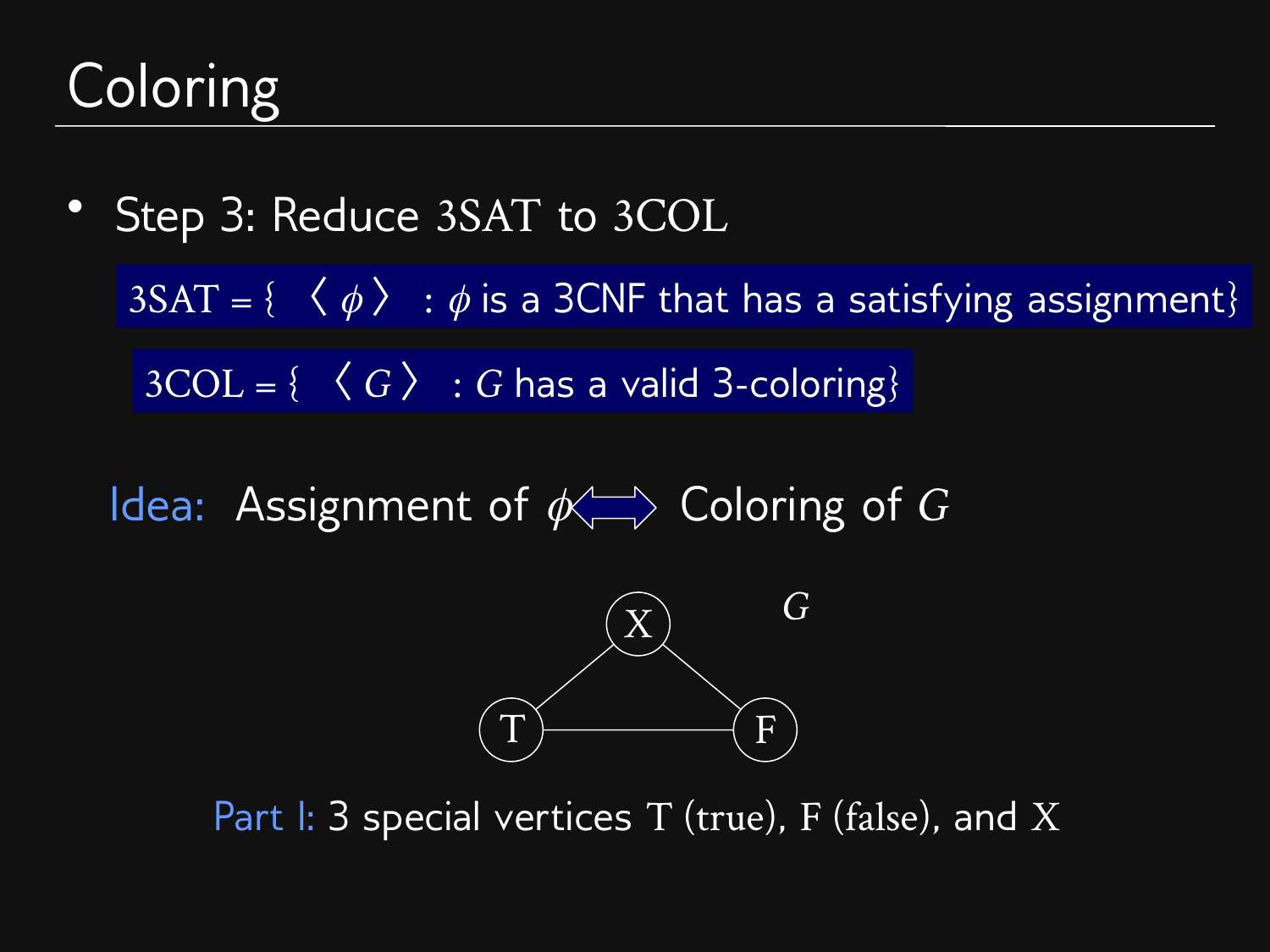

# Coloring
Step 3: Reduce 3SAT to 3COL
3SAT = {〈φ〉: φ is a 3CNF that has a satisfying assignment}
3COL = {〈G〉: G has a valid 3-coloring}
Idea:  Assignment of φ
Coloring of G

G
X

T
F

Part I: 3 special vertices T (true), F (false), and X